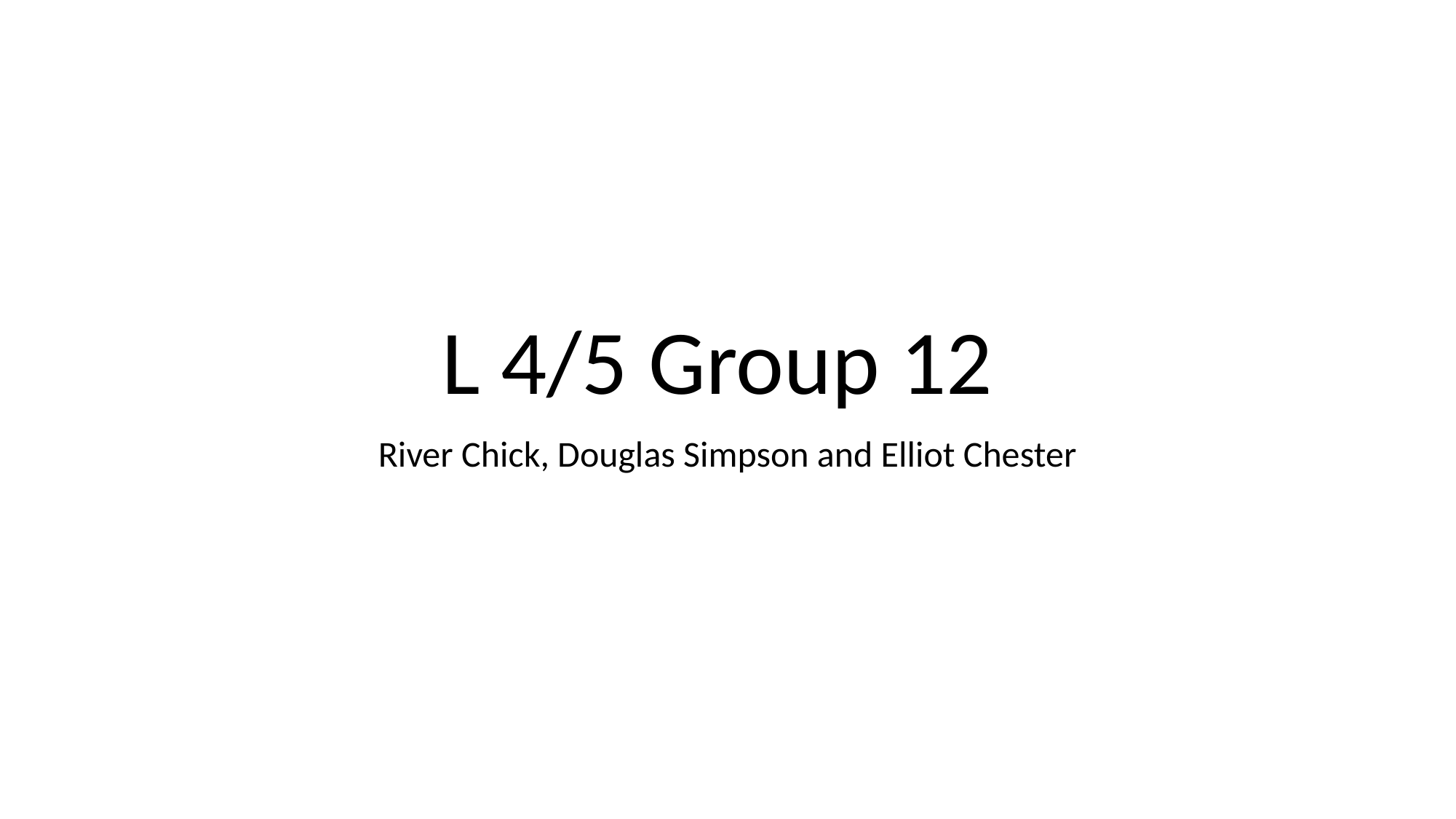

# L 4/5 Group 12
River Chick, Douglas Simpson and Elliot Chester